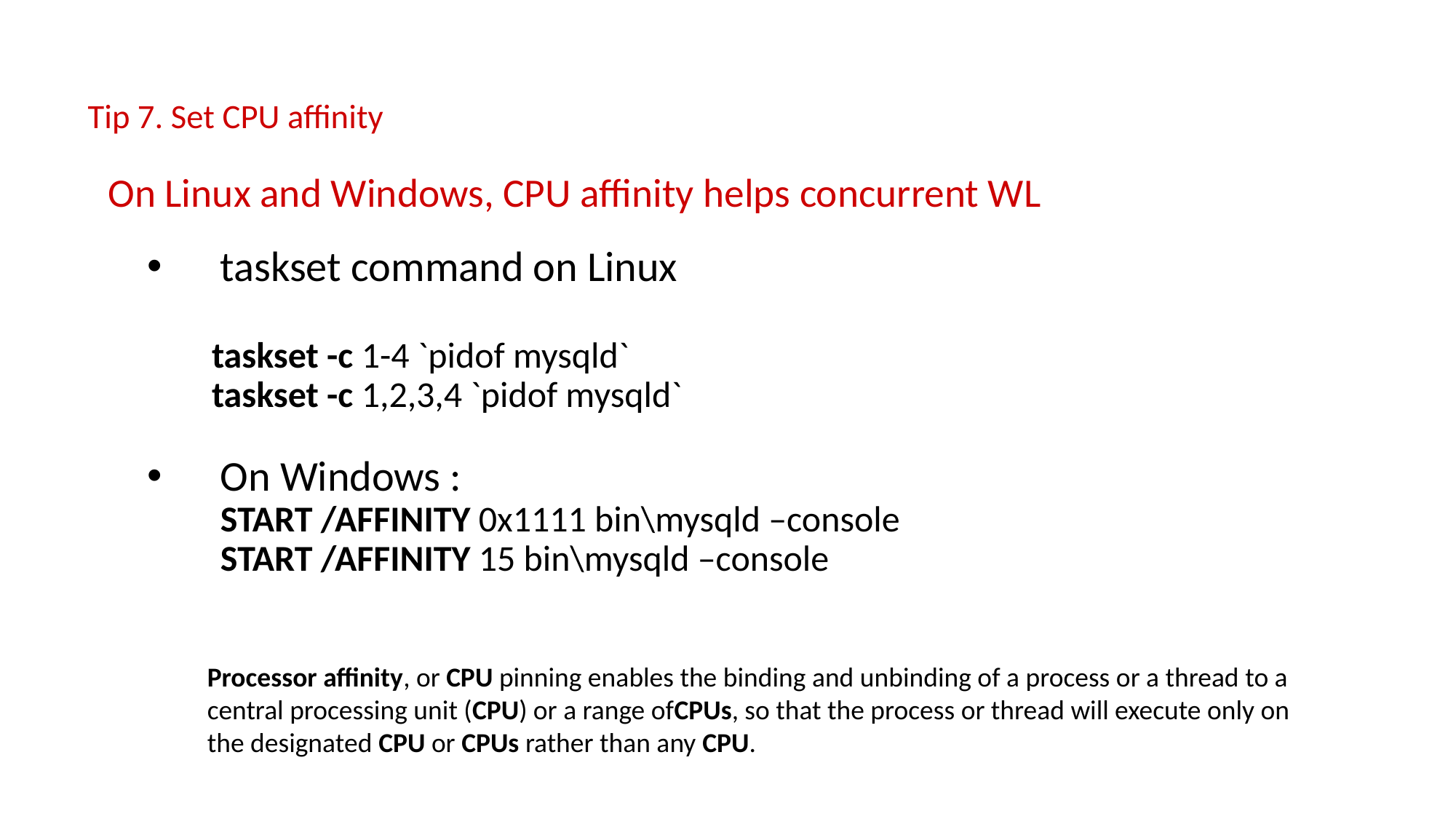

# Tip 7. Set CPU affinity
On Linux and Windows, CPU affinity helps concurrent WL
taskset command on Linux

taskset -c 1-4 `pidof mysqld`
taskset -c 1,2,3,4 `pidof mysqld`

On Windows :
	START /AFFINITY 0x1111 bin\mysqld –console
	START /AFFINITY 15 bin\mysqld –console
Processor affinity, or CPU pinning enables the binding and unbinding of a process or a thread to a
central processing unit (CPU) or a range ofCPUs, so that the process or thread will execute only on
the designated CPU or CPUs rather than any CPU.